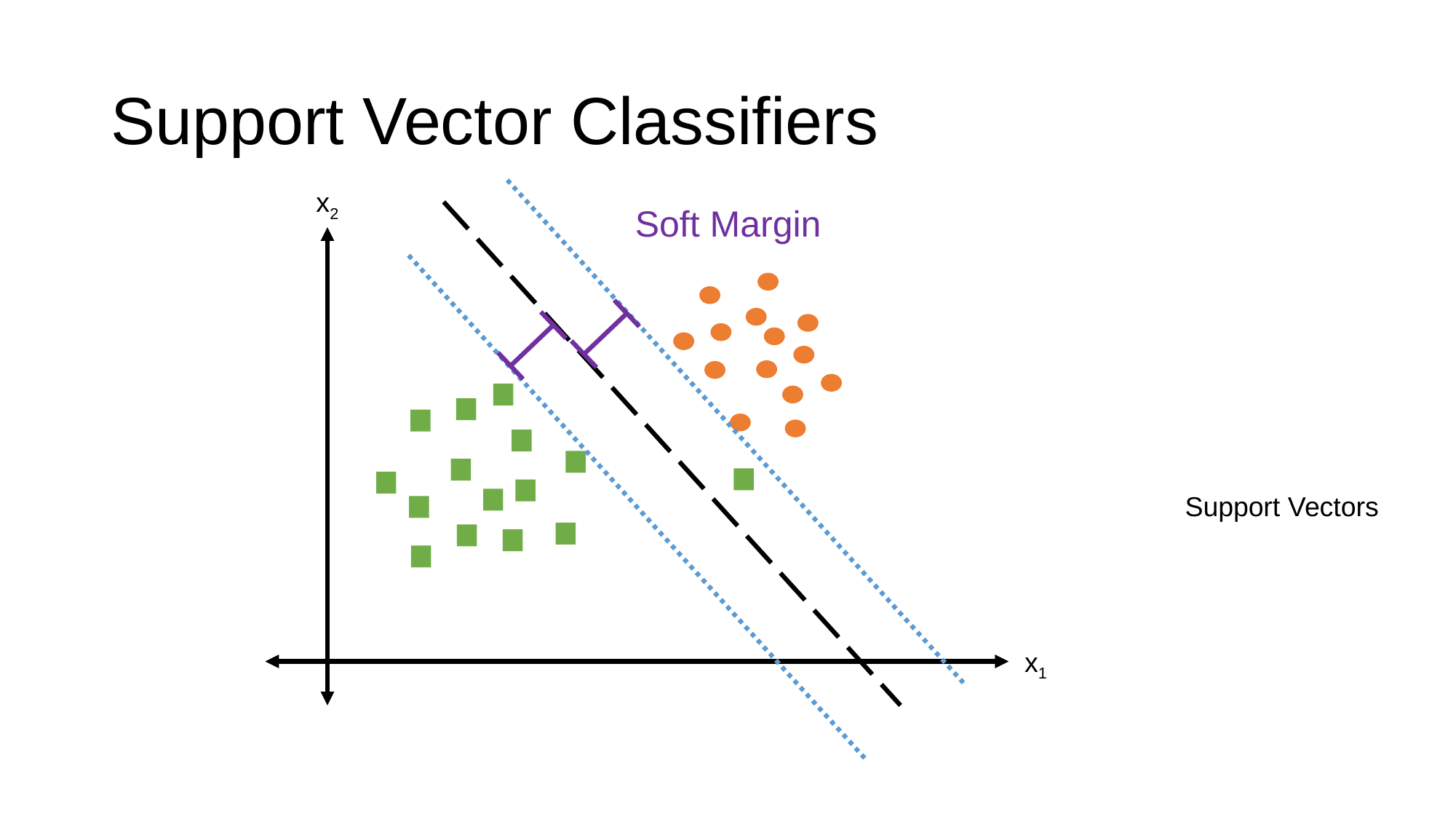

# Support Vector Classifiers
x2
Soft Margin

Support Vectors

x1